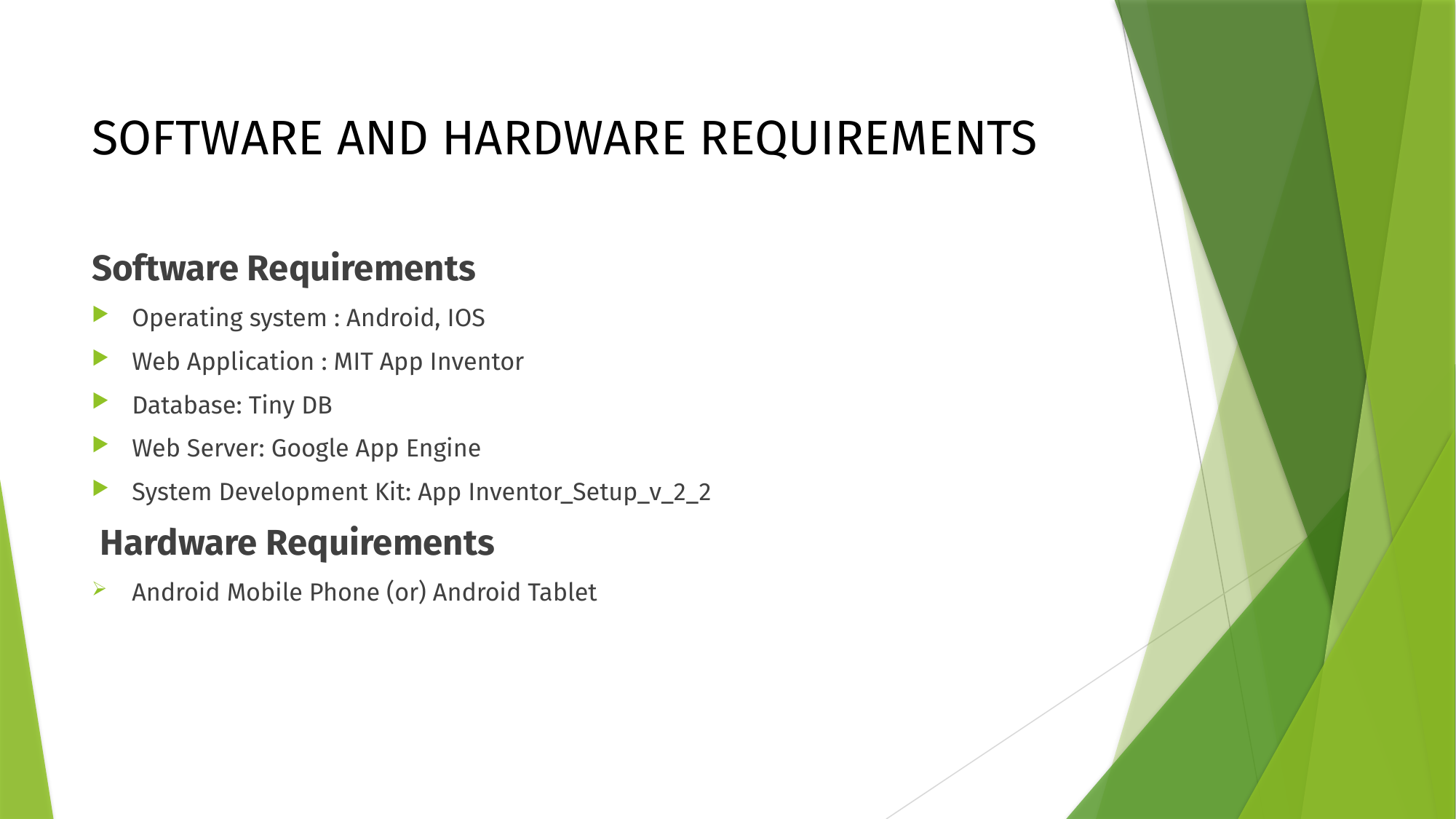

# SOFTWARE AND HARDWARE REQUIREMENTS
Software Requirements
Operating system : Android, IOS
Web Application : MIT App Inventor
Database: Tiny DB
Web Server: Google App Engine
System Development Kit: App Inventor_Setup_v_2_2
 Hardware Requirements
Android Mobile Phone (or) Android Tablet